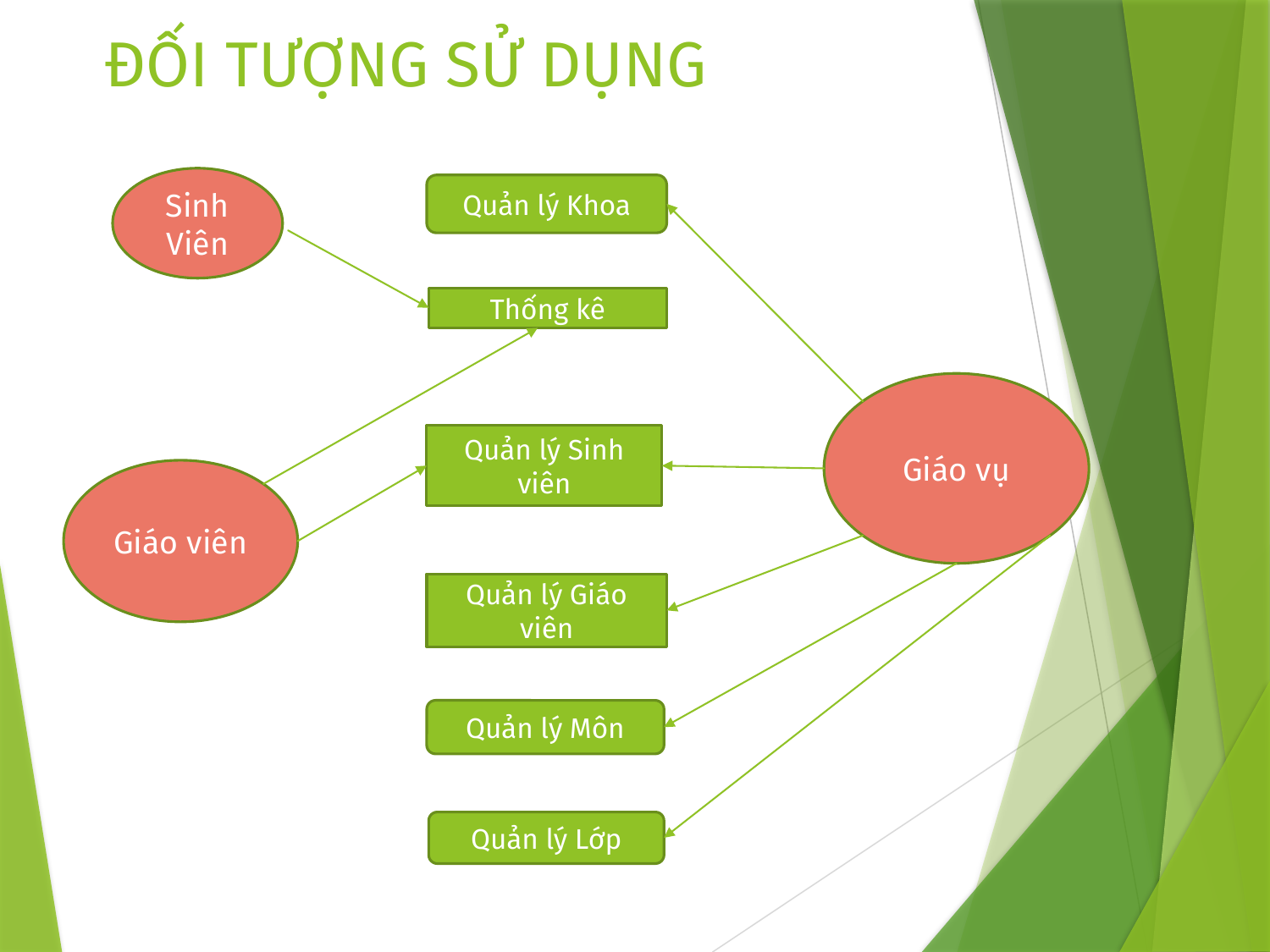

# ĐỐI TƯỢNG SỬ DỤNG

Sinh Viên
Quản lý Khoa
Thống kê
Giáo vụ
Quản lý Sinh viên
Giáo viên
Quản lý Giáo viên
Quản lý Môn
Quản lý Lớp